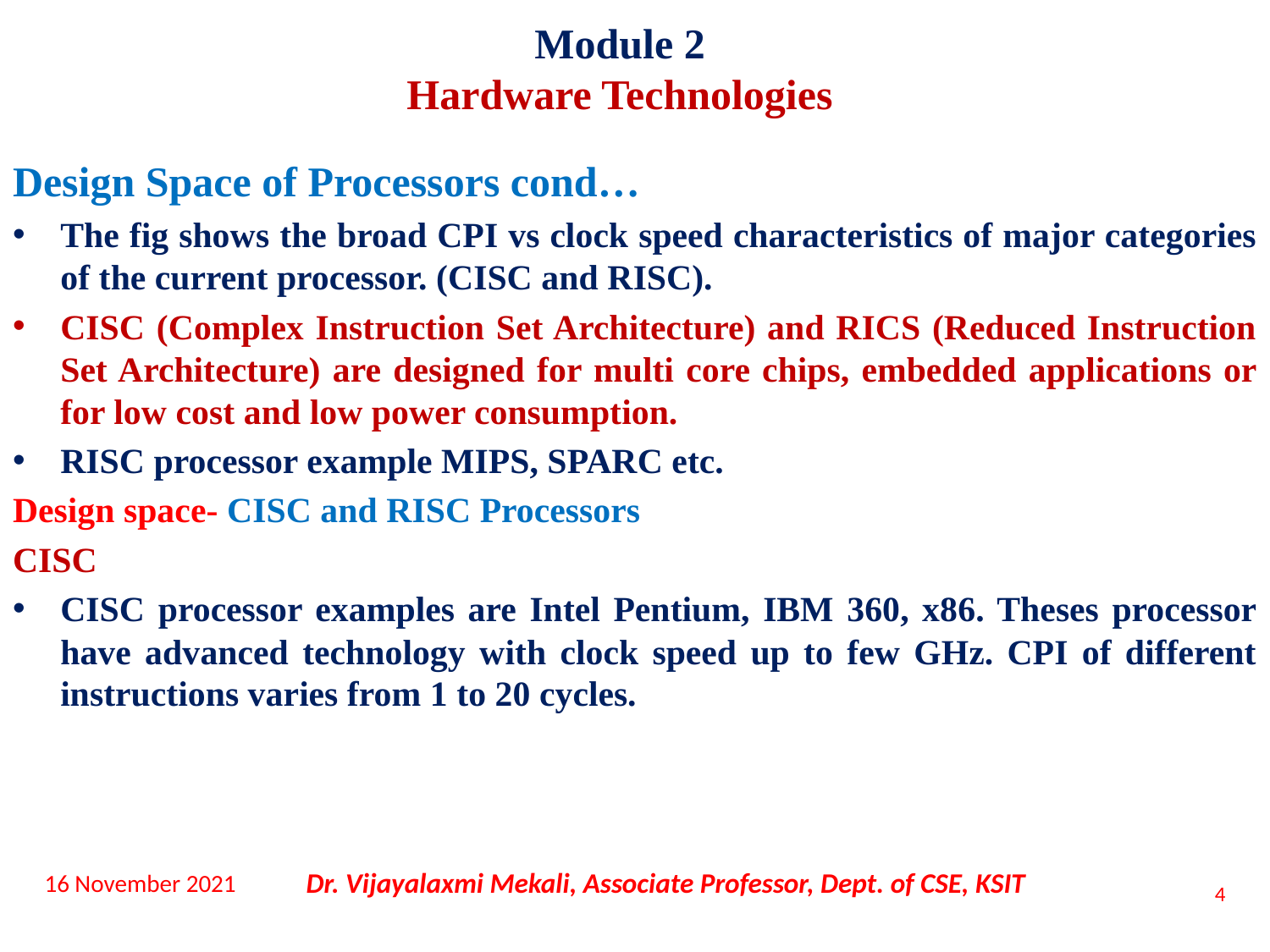

Module 2
Hardware Technologies
Design Space of Processors cond…
The fig shows the broad CPI vs clock speed characteristics of major categories of the current processor. (CISC and RISC).
CISC (Complex Instruction Set Architecture) and RICS (Reduced Instruction Set Architecture) are designed for multi core chips, embedded applications or for low cost and low power consumption.
RISC processor example MIPS, SPARC etc.
Design space- CISC and RISC Processors
CISC
CISC processor examples are Intel Pentium, IBM 360, x86. Theses processor have advanced technology with clock speed up to few GHz. CPI of different instructions varies from 1 to 20 cycles.

16 November 2021
Dr. Vijayalaxmi Mekali, Associate Professor, Dept. of CSE, KSIT
4